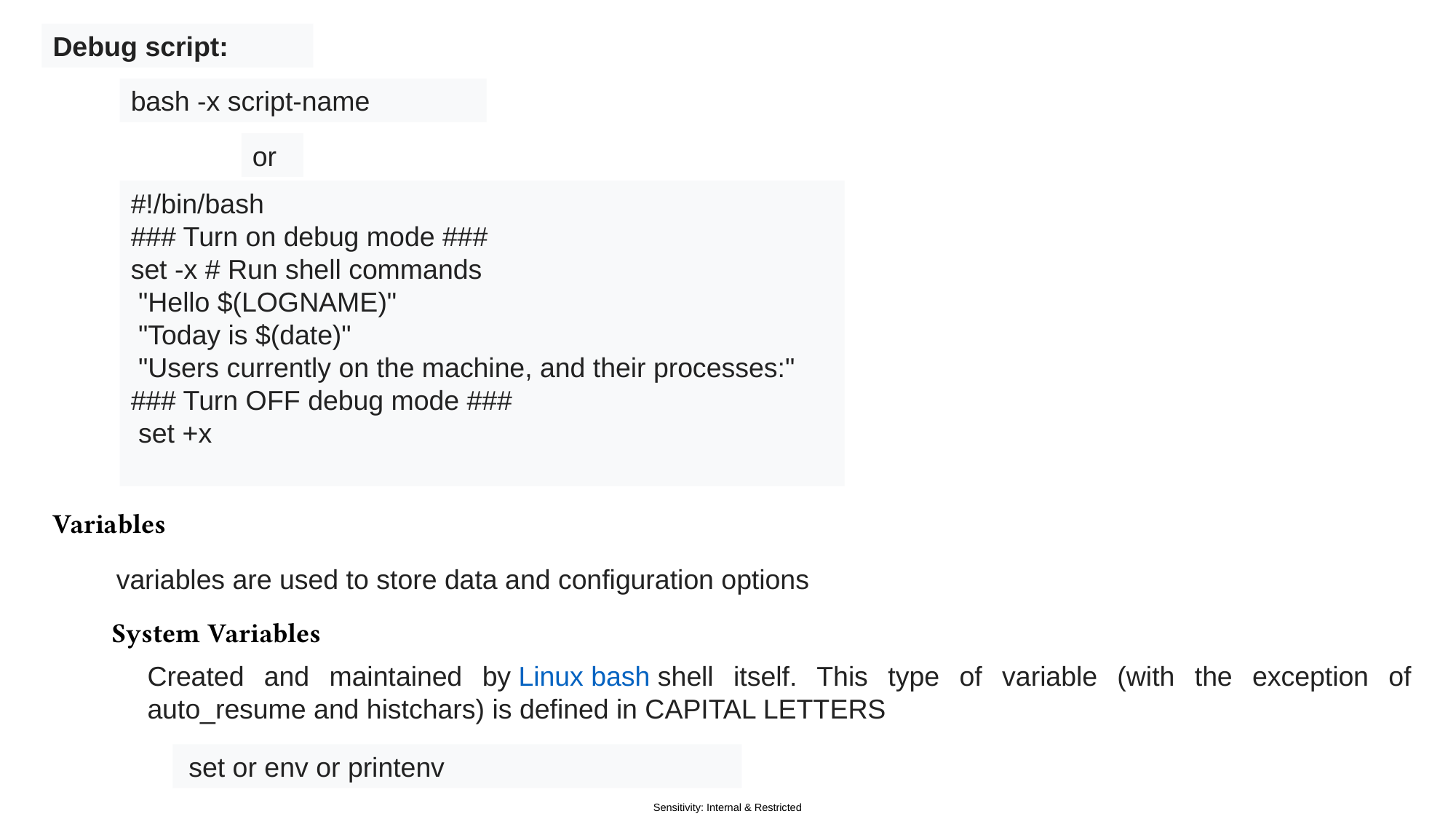

Debug script:
bash -x script-name
or
#!/bin/bash
### Turn on debug mode ###
set -x # Run shell commands
 "Hello $(LOGNAME)"
 "Today is $(date)"
 "Users currently on the machine, and their processes:" ### Turn OFF debug mode ###
 set +x
Variables
variables are used to store data and configuration options
System Variables
Created and maintained by Linux bash shell itself. This type of variable (with the exception of auto_resume and histchars) is defined in CAPITAL LETTERS
 set or env or printenv